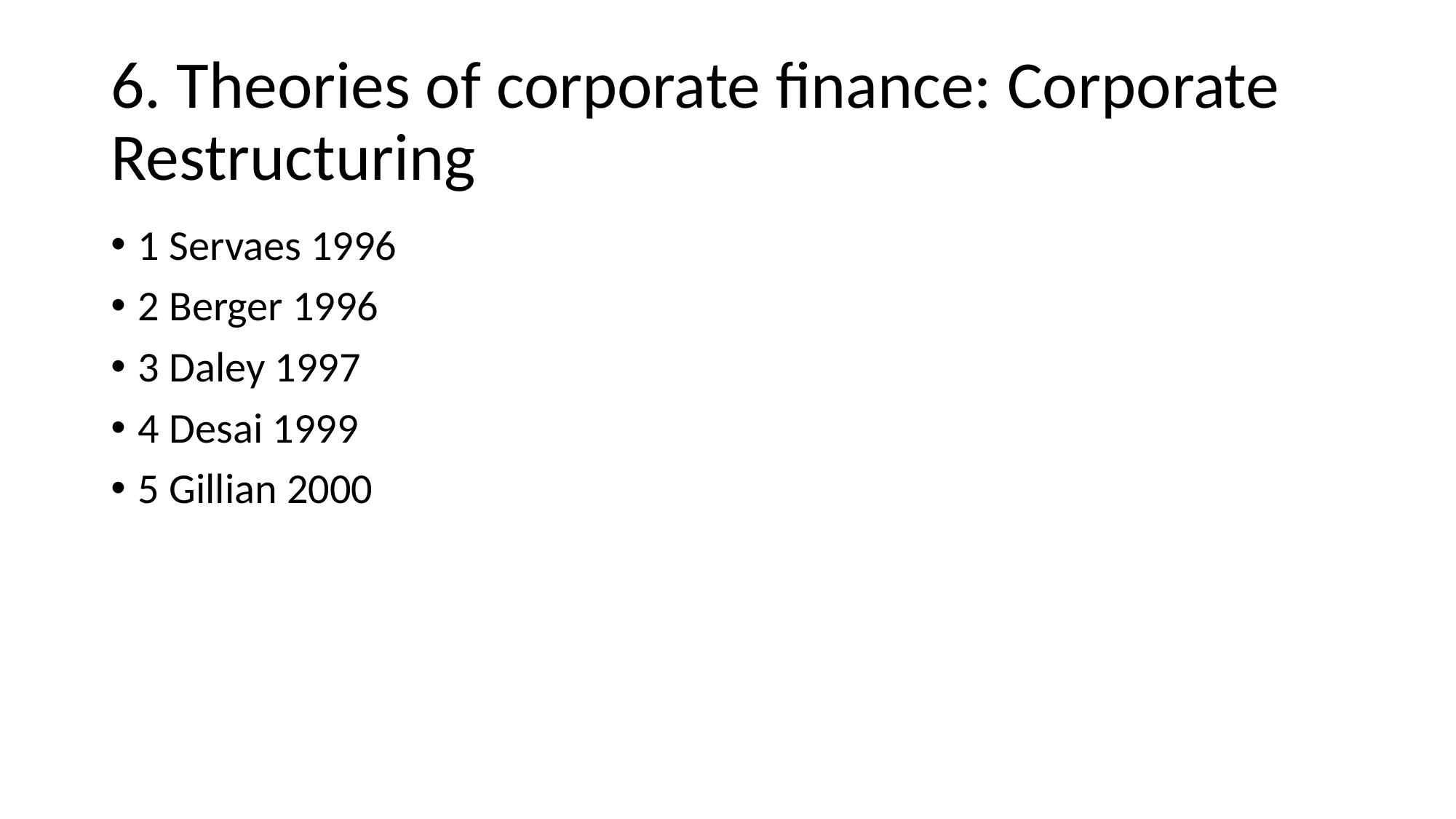

# 6. Theories of corporate finance: Corporate Restructuring
1 Servaes 1996
2 Berger 1996
3 Daley 1997
4 Desai 1999
5 Gillian 2000